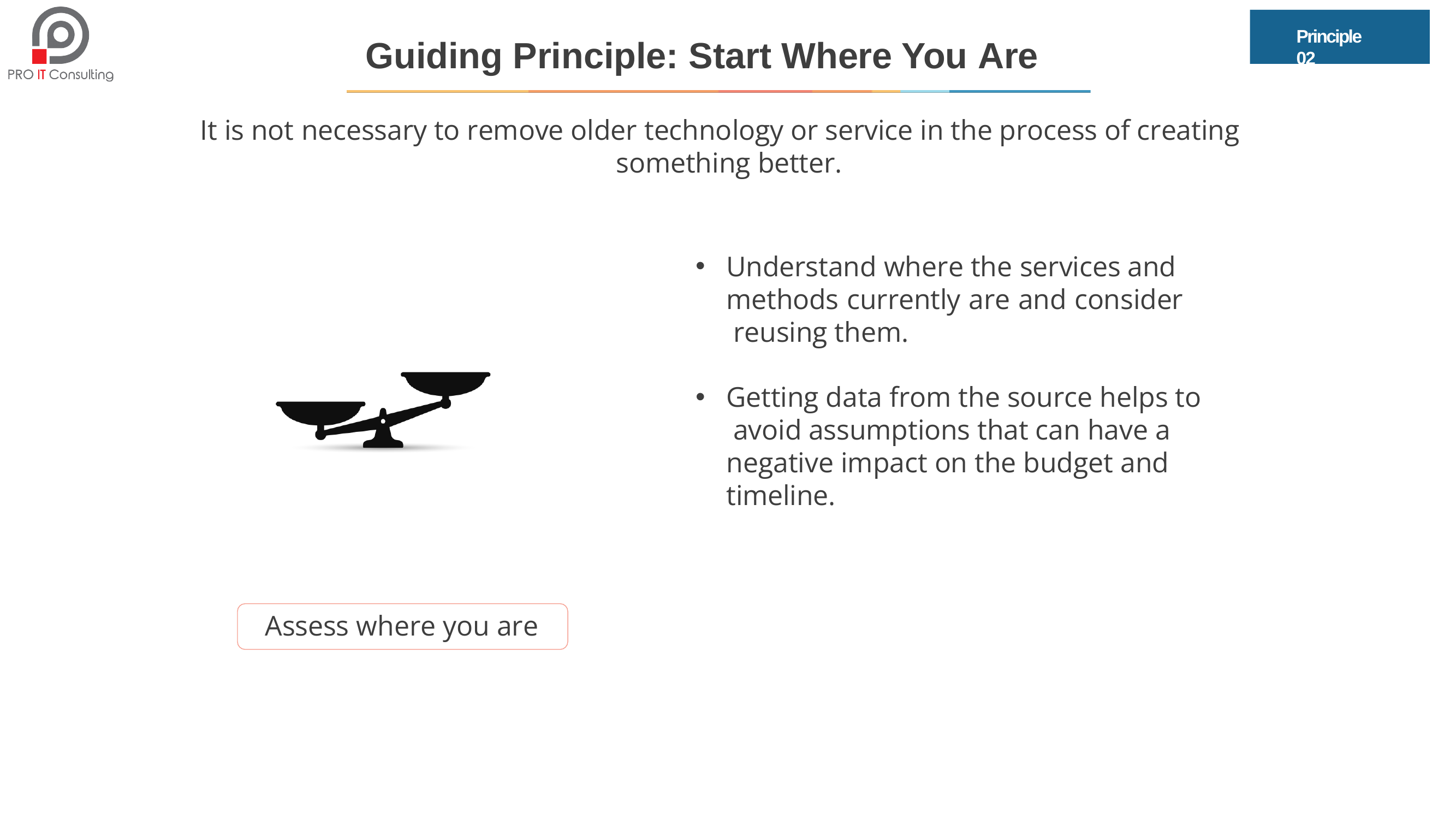

Principle 02
# Guiding Principle: Start Where You Are

It is not necessary to remove older technology or service in the process of creating  something better.

Understand where the services and  methods currently are and consider  reusing them.
Getting data from the source helps to  avoid assumptions that can have a  negative impact on the budget and  timeline.

Assess where you are